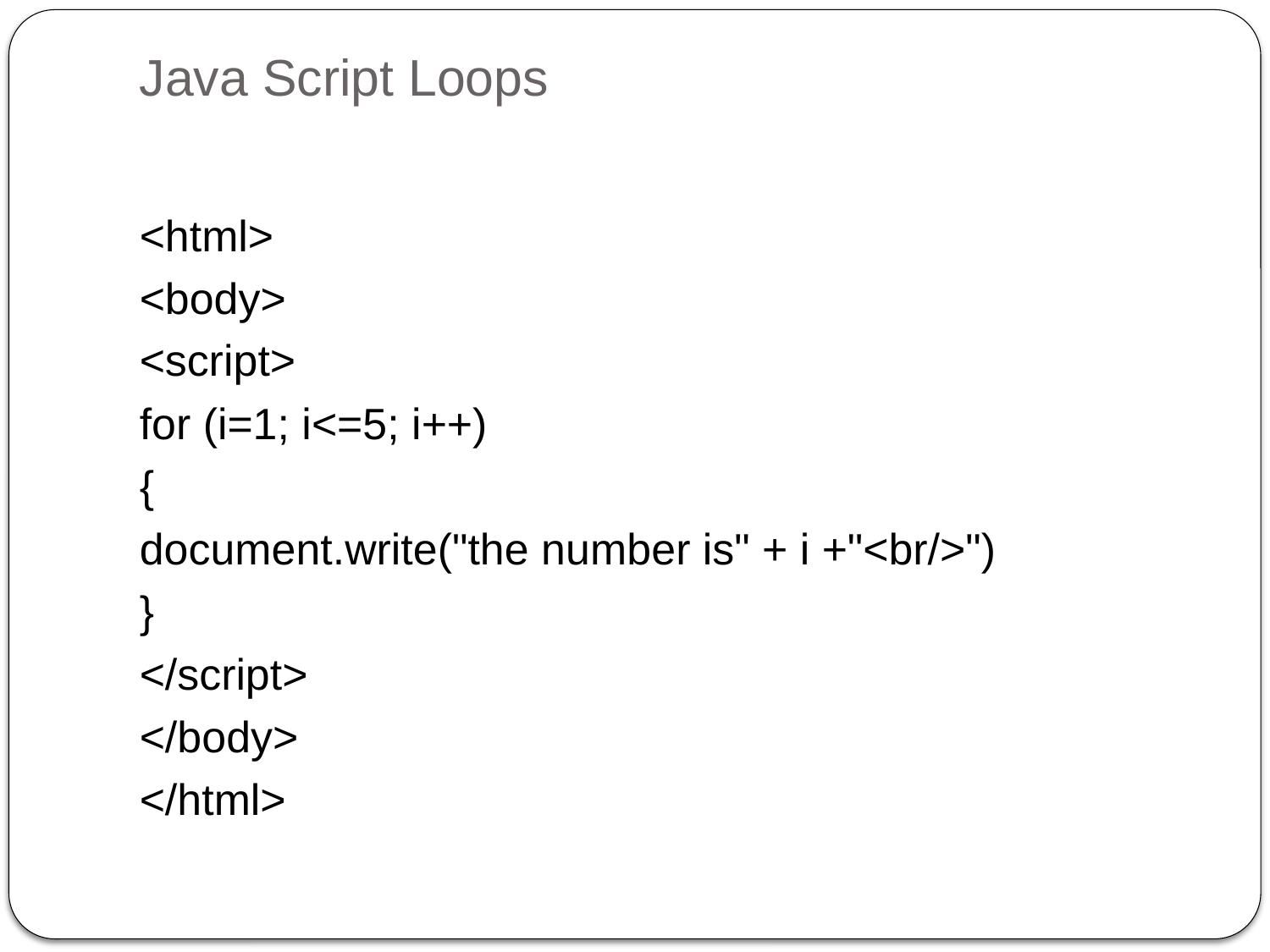

# Java Script Loops
<html>
<body>
<script>
for (i=1; i<=5; i++)
{
document.write("the number is" + i +"<br/>")
}
</script>
</body>
</html>